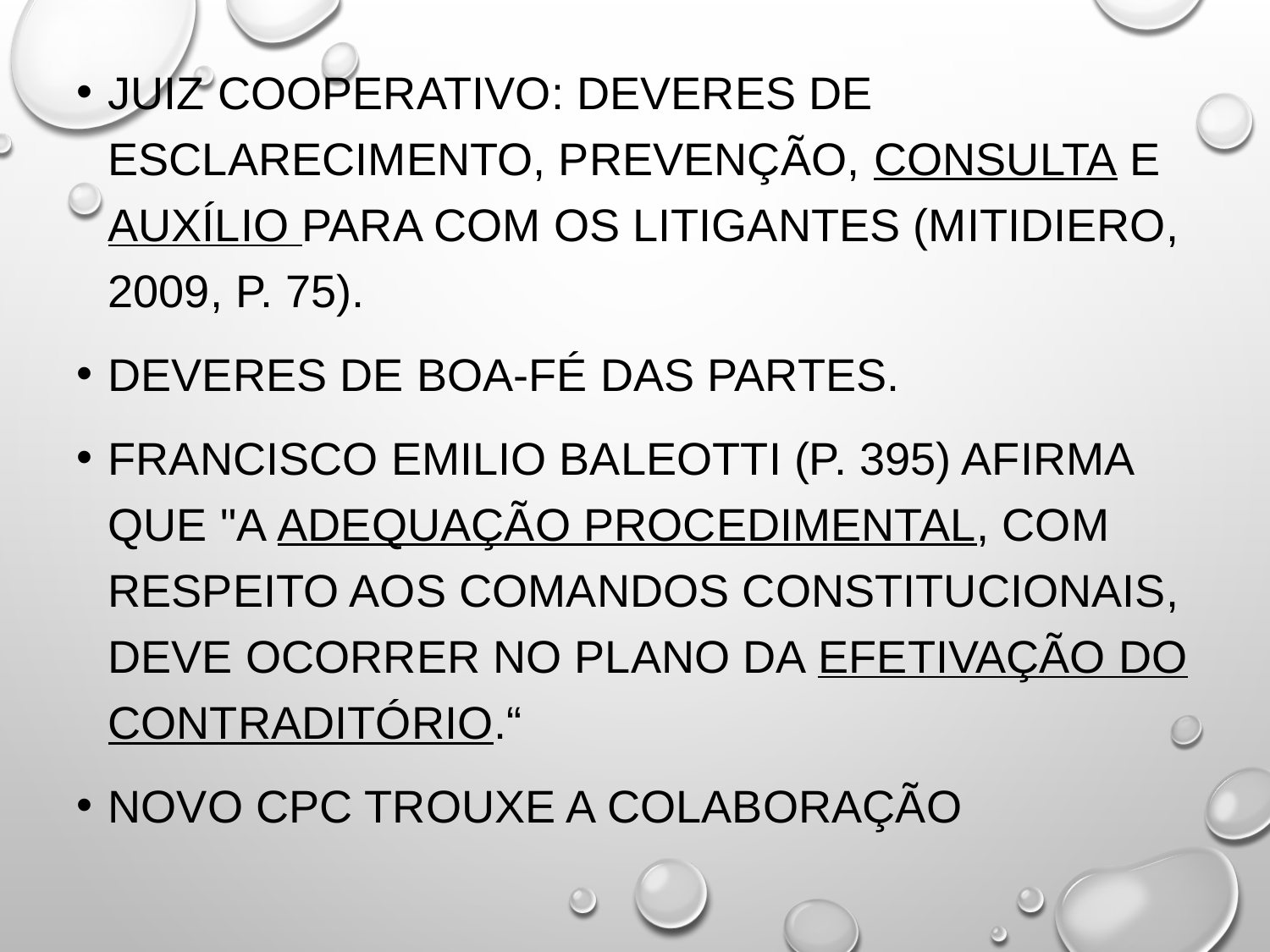

Juiz cooperativo: deveres de esclarecimento, prevenção, consulta e auxílio para com os litigantes (MITIDIERO, 2009, p. 75).
Deveres de Boa-fé das partes.
Francisco Emilio Baleotti (p. 395) afirma que "a adequação procedimental, com respeito aos comandos constitucionais, deve ocorrer no plano da efetivação do contraditório.“
Novo CPC trouxe a colaboração
#